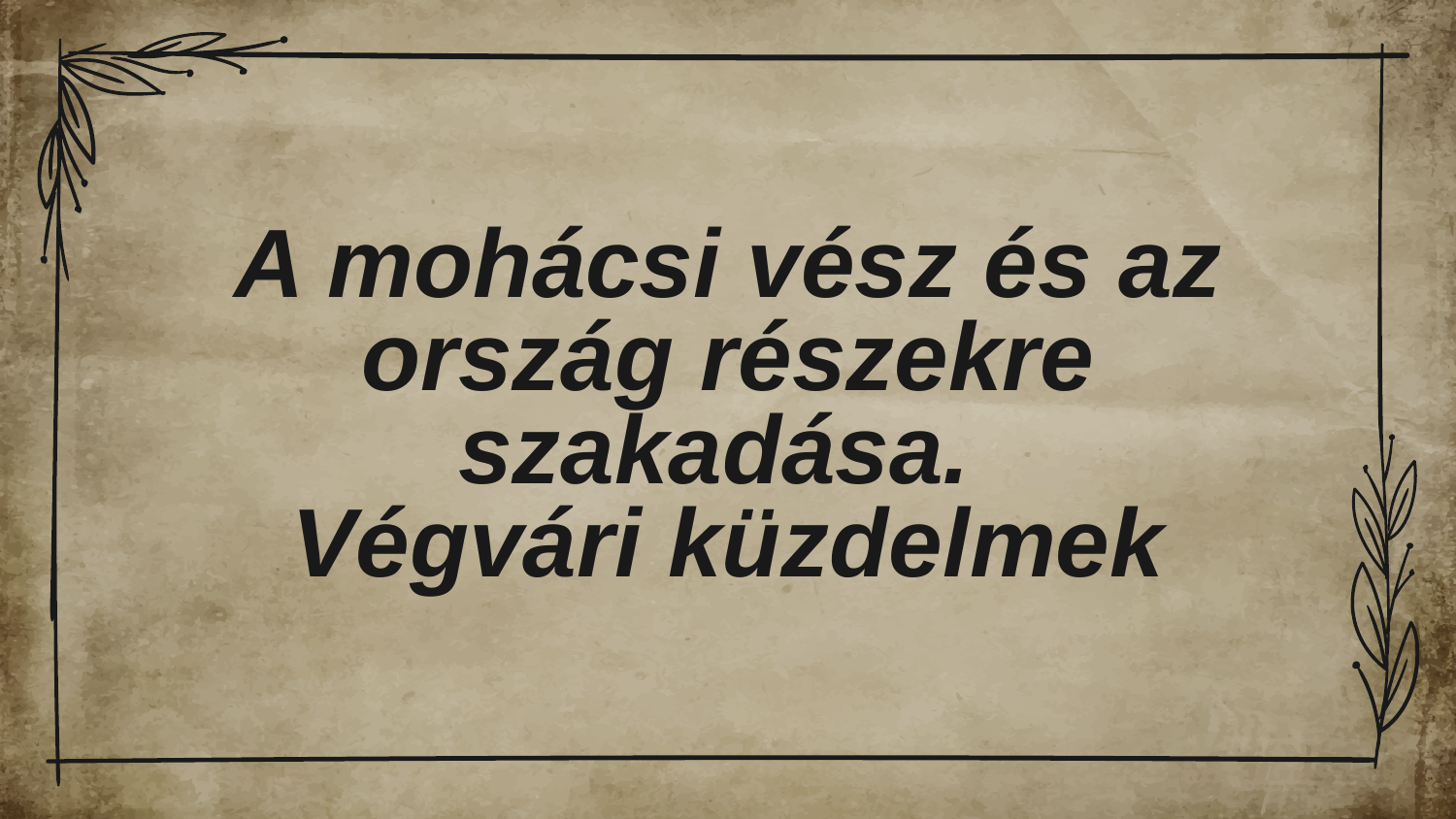

# A mohácsi vész és az ország részekre szakadása. Végvári küzdelmek